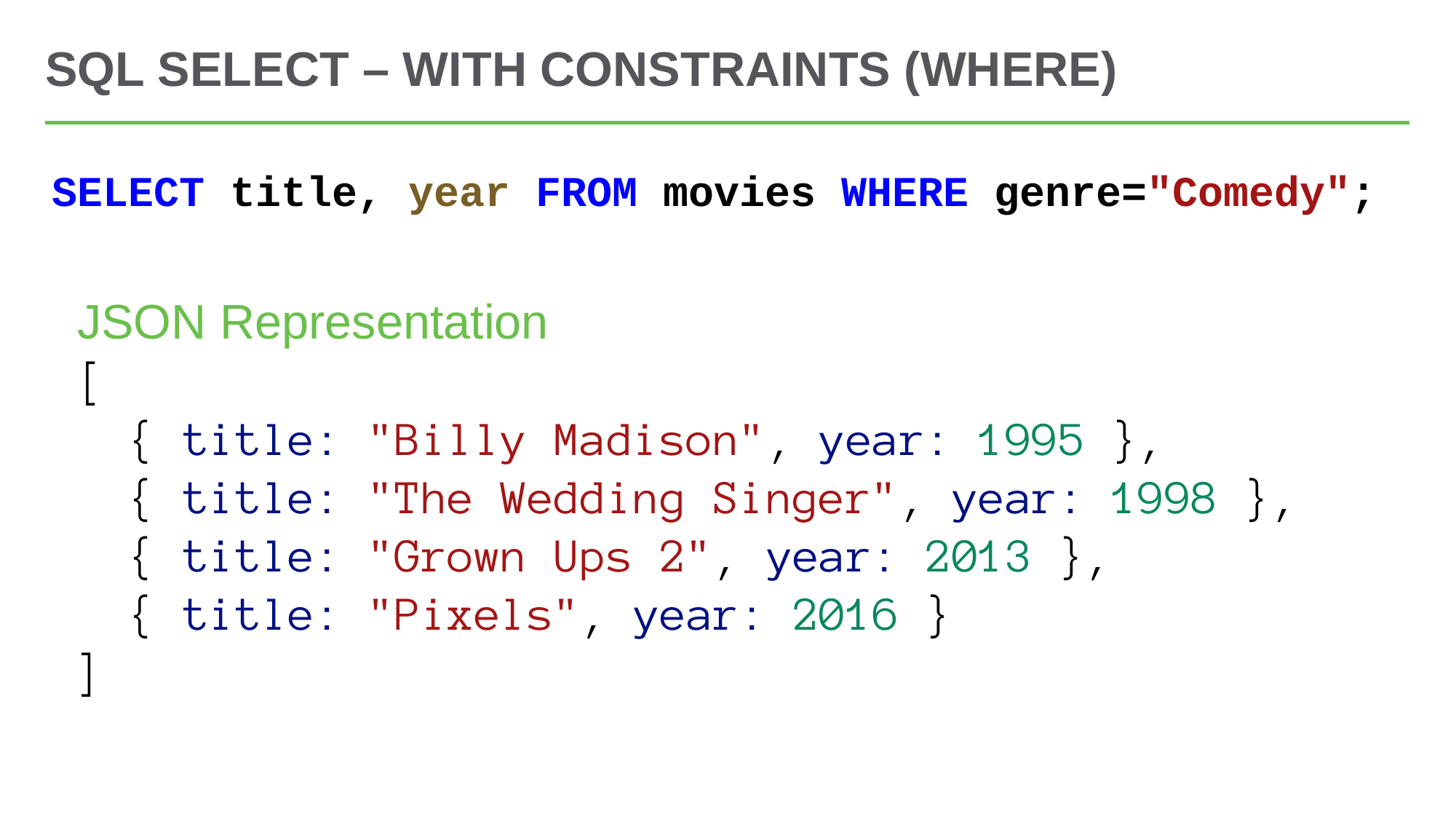

# SQL Select – With Constraints (WHERE)
SELECT title, year FROM movies WHERE genre="Comedy";

JSON Representation
[
  { title: "Billy Madison", year: 1995 },
  { title: "The Wedding Singer", year: 1998 },
  { title: "Grown Ups 2", year: 2013 },
  { title: "Pixels", year: 2016 }
]